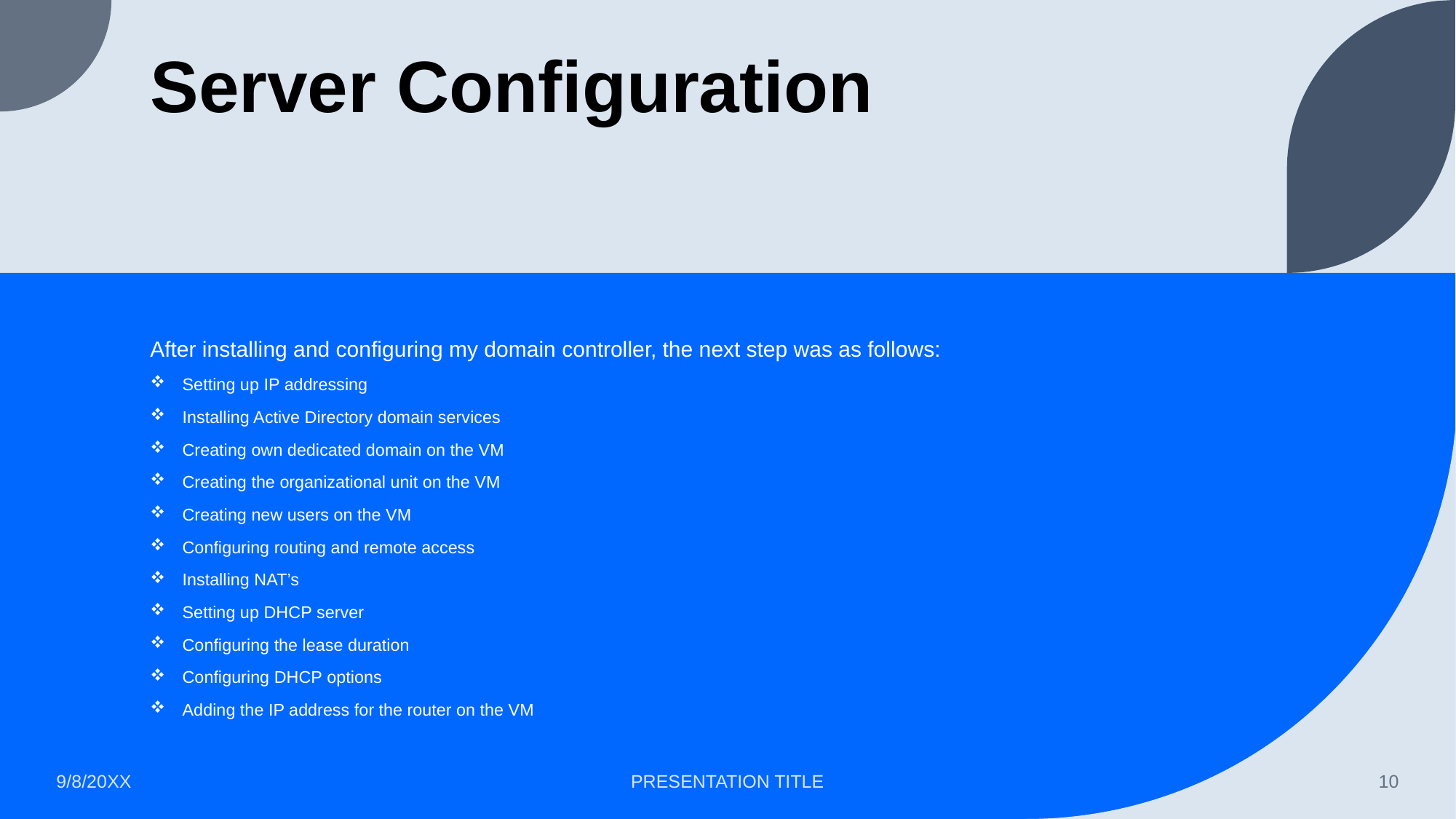

# Server Configuration
After installing and configuring my domain controller, the next step was as follows:
Setting up IP addressing
Installing Active Directory domain services
Creating own dedicated domain on the VM
Creating the organizational unit on the VM
Creating new users on the VM
Configuring routing and remote access
Installing NAT’s
Setting up DHCP server
Configuring the lease duration
Configuring DHCP options
Adding the IP address for the router on the VM

9/8/20XX
PRESENTATION TITLE
10